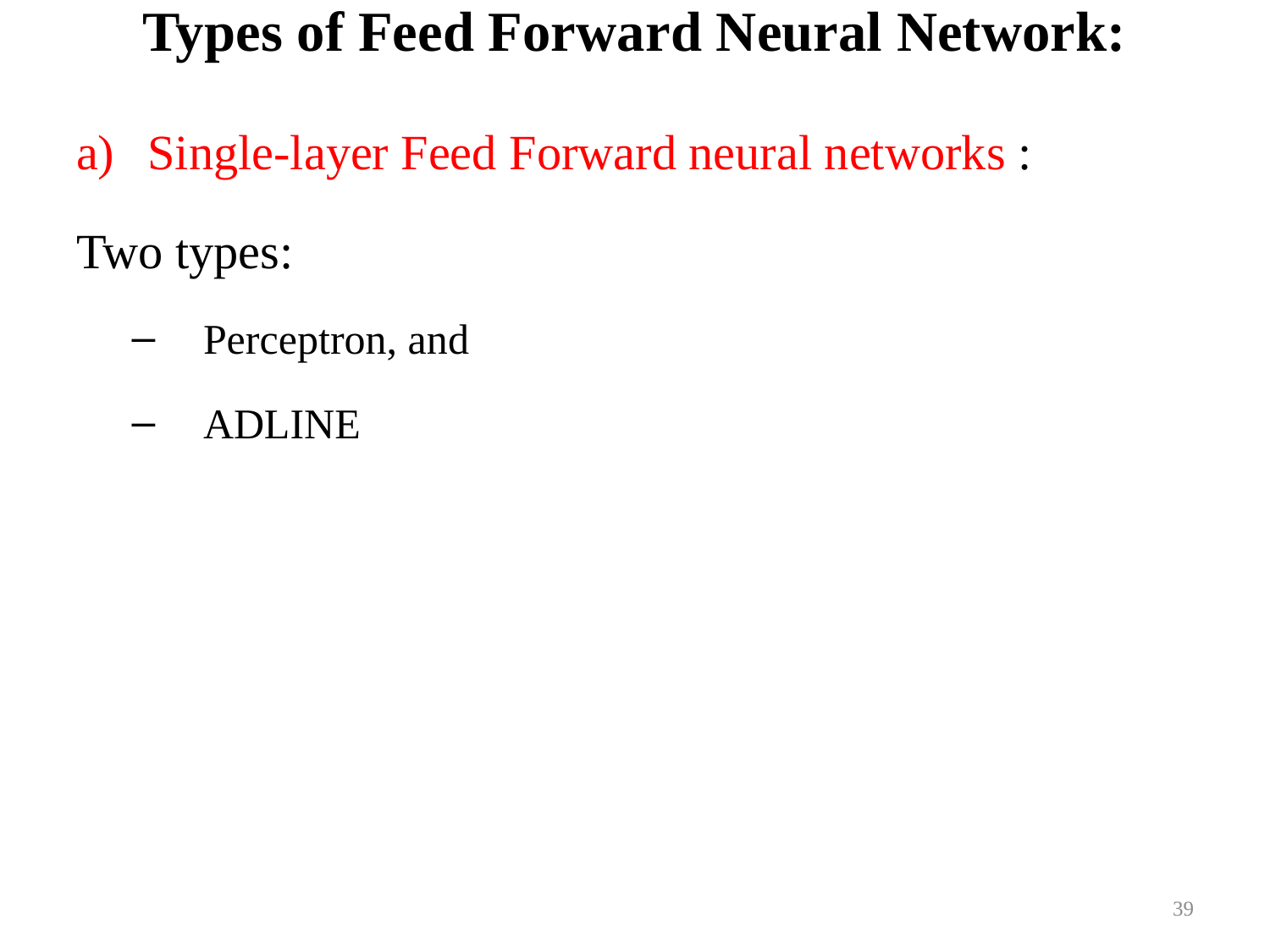

# Types of Feed Forward Neural Network:
Single-layer Feed Forward neural networks :
Two types:
Perceptron, and
ADLINE

39